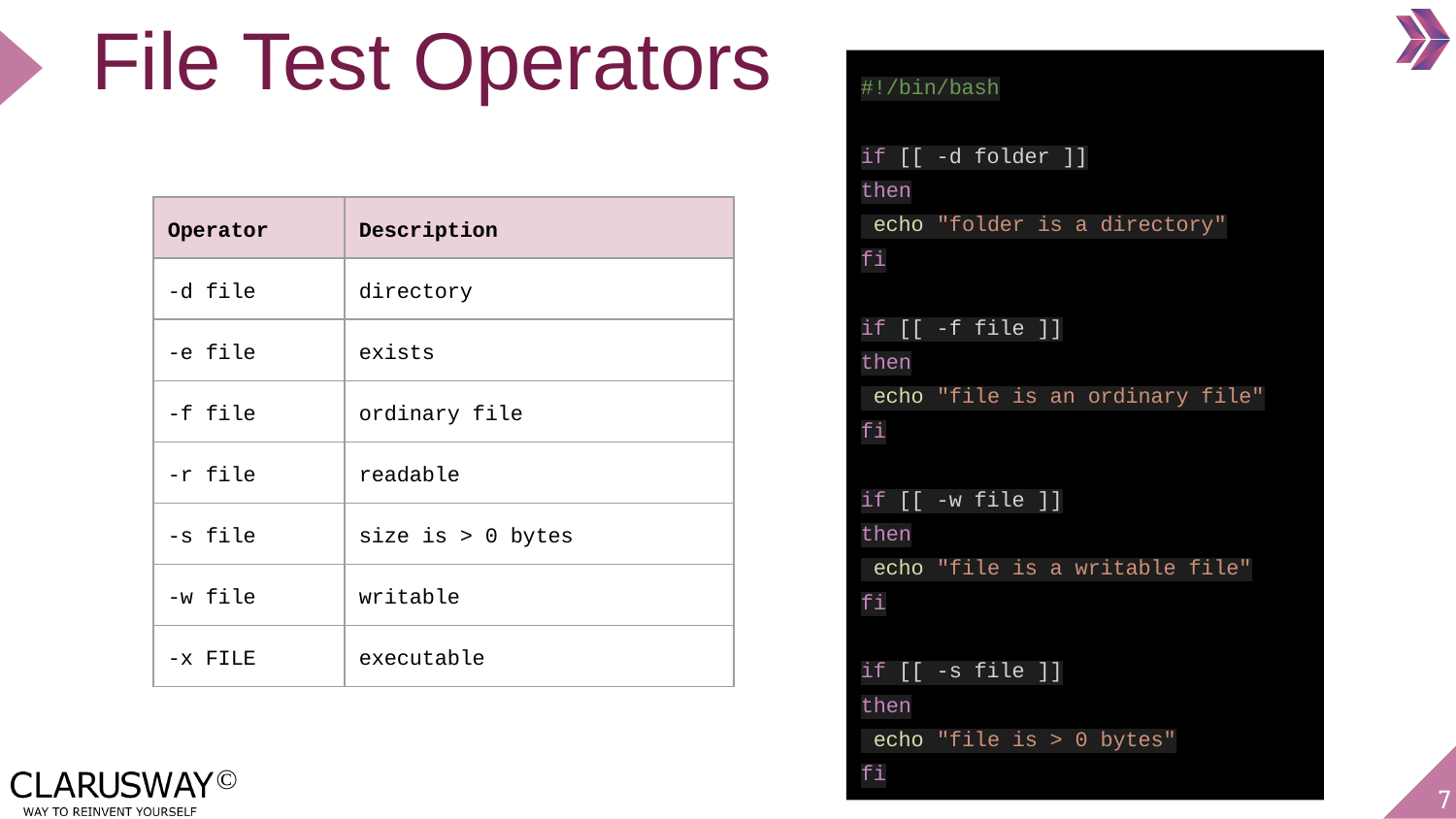

File Test Operators
#!/bin/bash

if [[ -d folder ]]
then
 echo "folder is a directory"
fi

if [[ -f file ]]
then
 echo "file is an ordinary file"
fi

if [[ -w file ]]
then
 echo "file is a writable file"
fi

if [[ -s file ]]
then
 echo "file is > 0 bytes"
fi
| Operator | Description |
| --- | --- |
| -d file | directory |
| -e file | exists |
| -f file | ordinary file |
| -r file | readable |
| -s file | size is > 0 bytes |
| -w file | writable |
| -x FILE | executable |
7